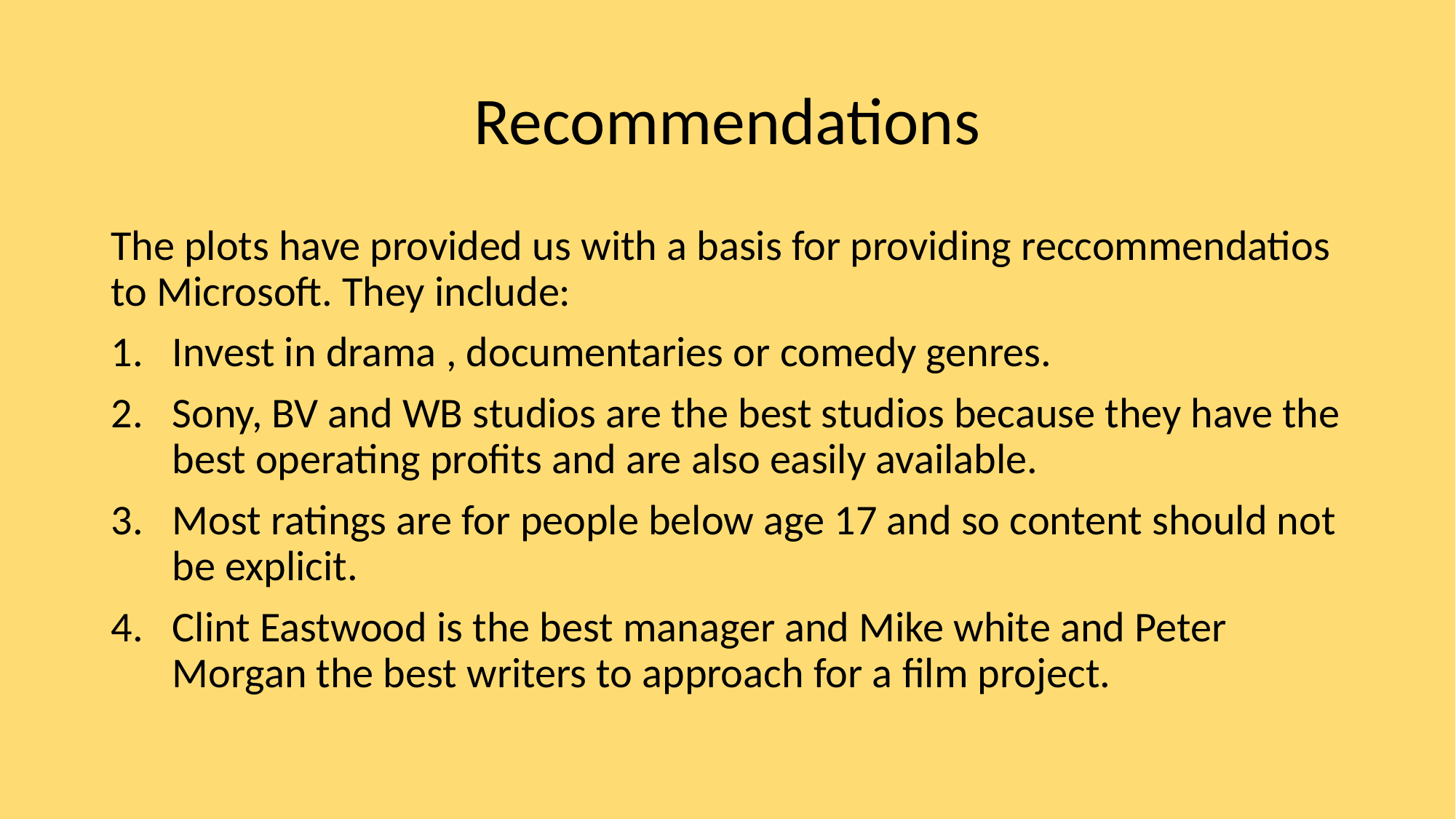

# Recommendations
The plots have provided us with a basis for providing reccommendatios to Microsoft. They include:
Invest in drama , documentaries or comedy genres.
Sony, BV and WB studios are the best studios because they have the best operating profits and are also easily available.
Most ratings are for people below age 17 and so content should not be explicit.
Clint Eastwood is the best manager and Mike white and Peter Morgan the best writers to approach for a film project.